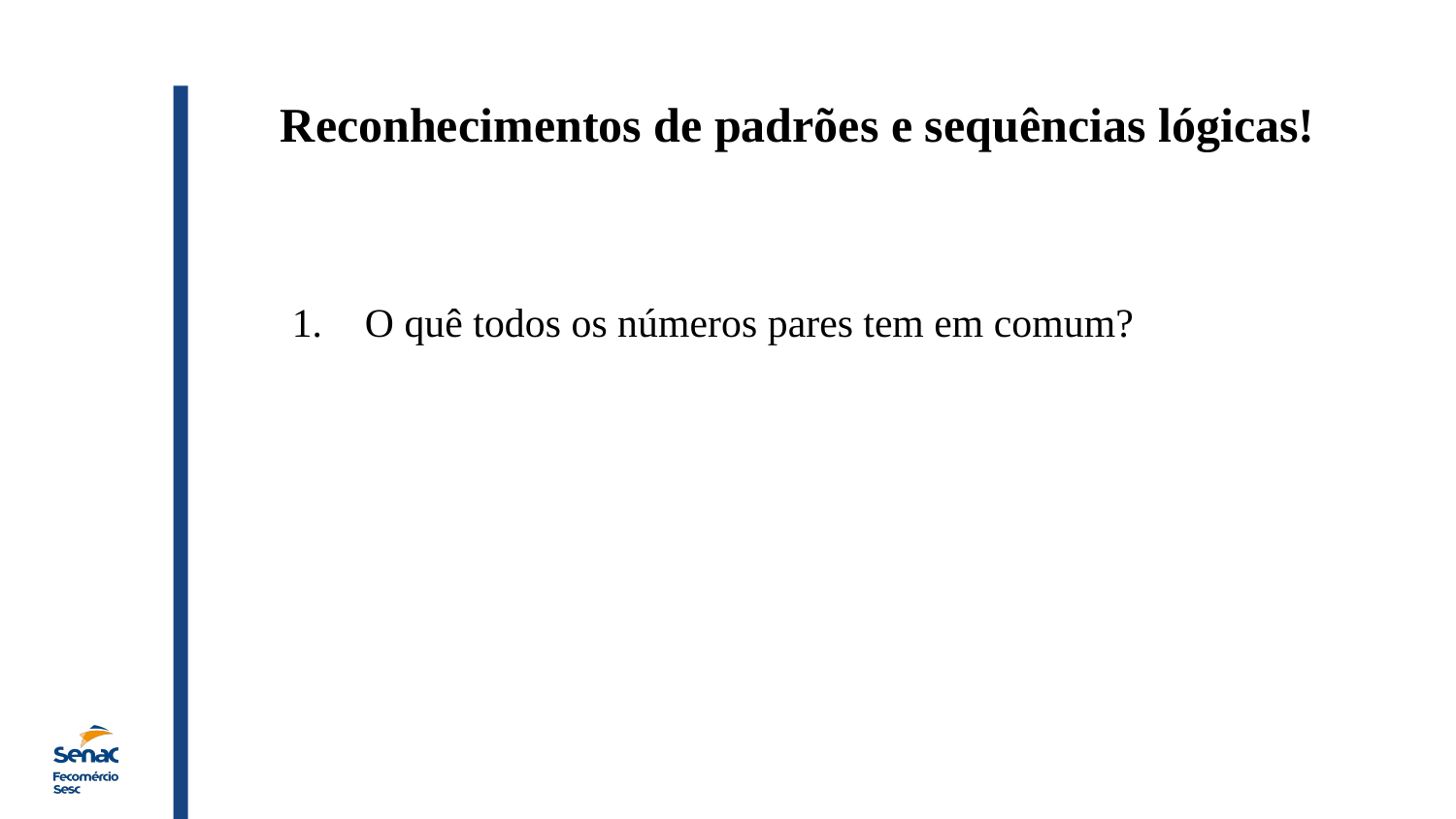

Reconhecimentos de padrões e sequências lógicas!
O quê todos os números pares tem em comum?